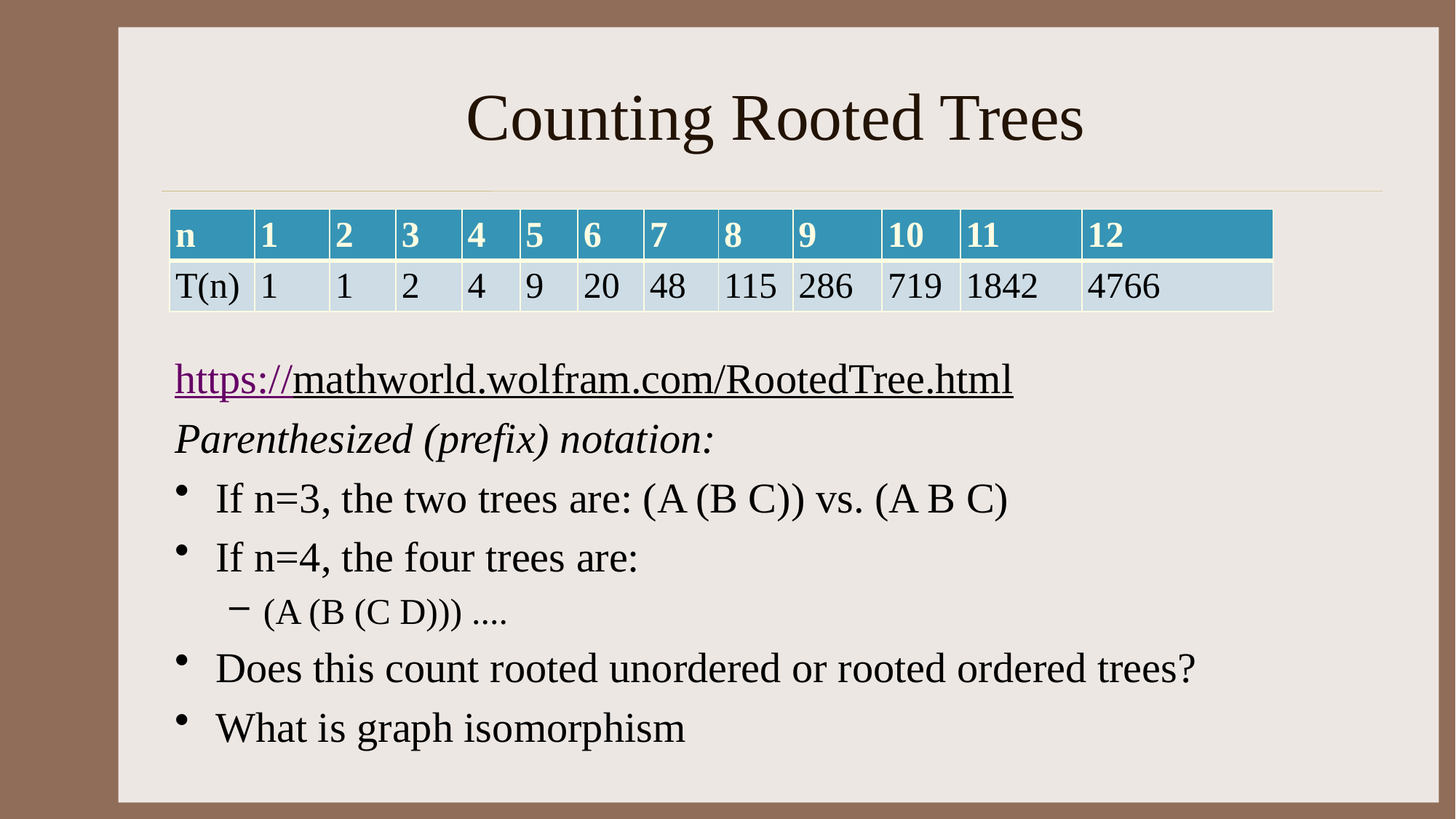

# Counting Rooted Trees
| n | 1 | 2 | 3 | 4 | 5 | 6 | 7 | 8 | 9 | 10 | 11 | 12 |
| --- | --- | --- | --- | --- | --- | --- | --- | --- | --- | --- | --- | --- |
| T(n) | 1 | 1 | 2 | 4 | 9 | 20 | 48 | 115 | 286 | 719 | 1842 | 4766 |
https://mathworld.wolfram.com/RootedTree.html
Parenthesized (prefix) notation:
If n=3, the two trees are: (A (B C)) vs. (A B C)
If n=4, the four trees are:
(A (B (C D))) ....
Does this count rooted unordered or rooted ordered trees?
What is graph isomorphism